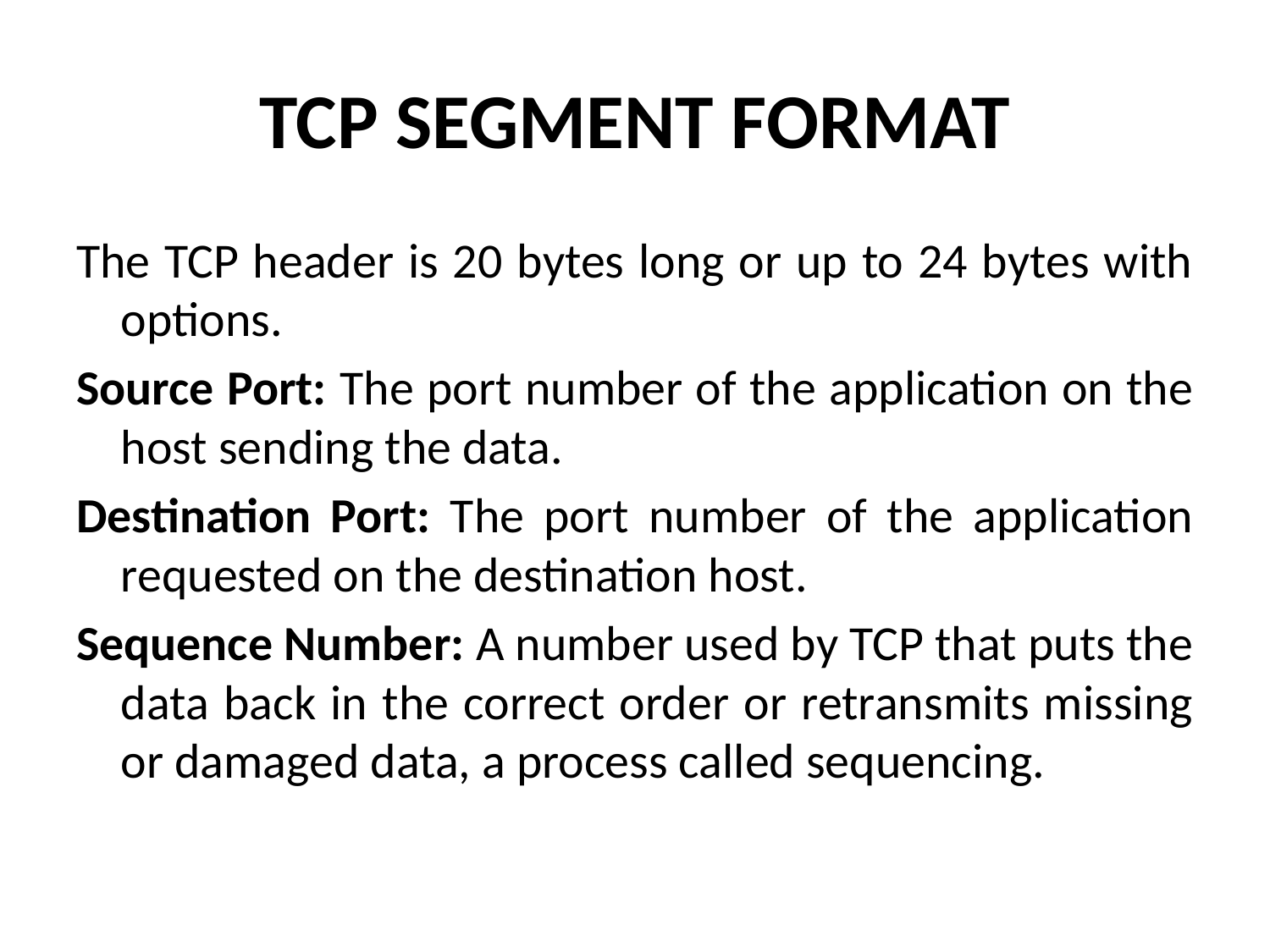

# TCP SEGMENT FORMAT
The TCP header is 20 bytes long or up to 24 bytes with options.
Source Port: The port number of the application on the host sending the data.
Destination Port: The port number of the application requested on the destination host.
Sequence Number: A number used by TCP that puts the data back in the correct order or retransmits missing or damaged data, a process called sequencing.